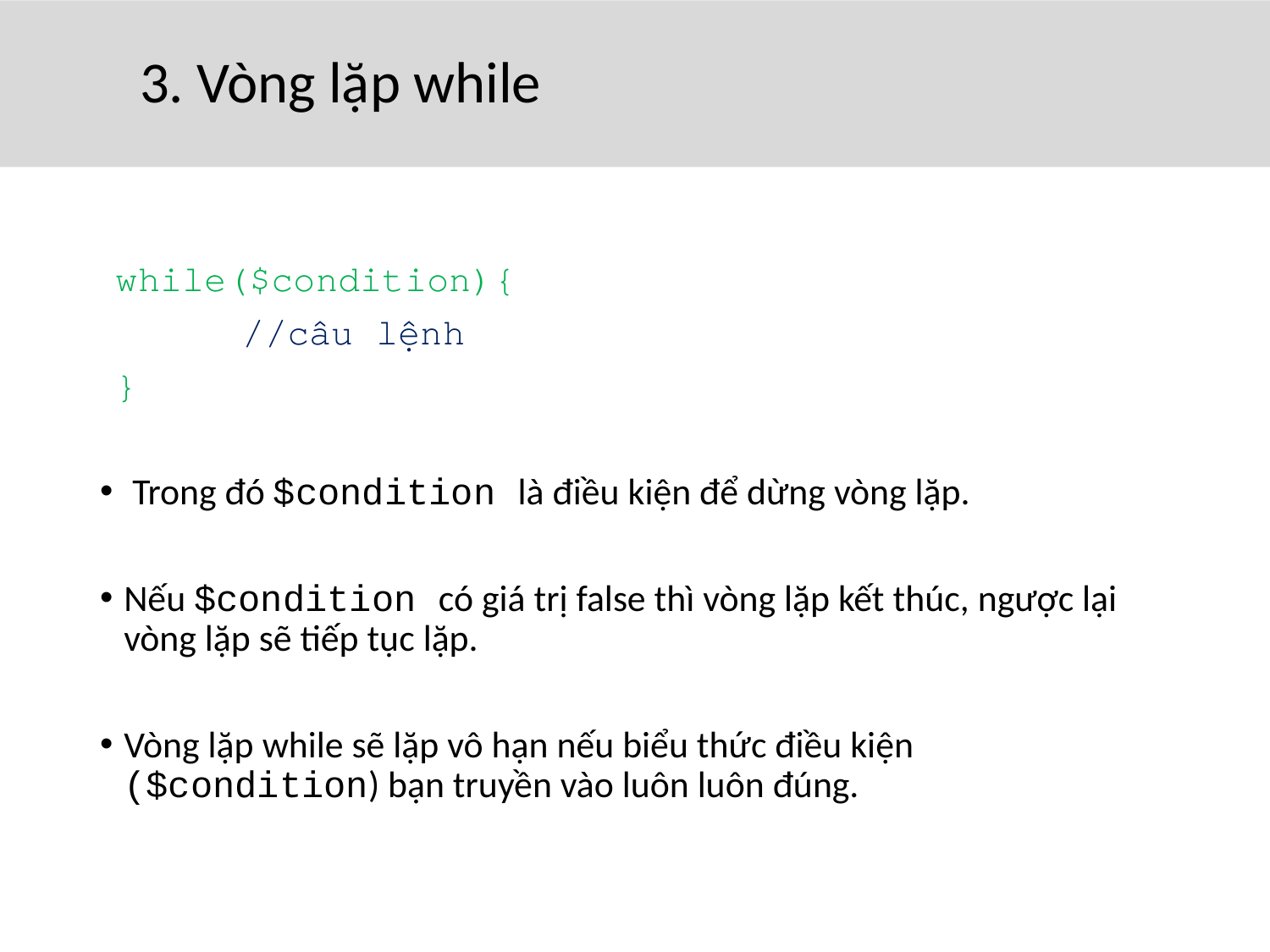

# 3. Vòng lặp while
while($condition){
	//câu lệnh
}

 Trong đó $condition là điều kiện để dừng vòng lặp.

Nếu $condition có giá trị false thì vòng lặp kết thúc, ngược lại vòng lặp sẽ tiếp tục lặp.

Vòng lặp while sẽ lặp vô hạn nếu biểu thức điều kiện ($condition) bạn truyền vào luôn luôn đúng.